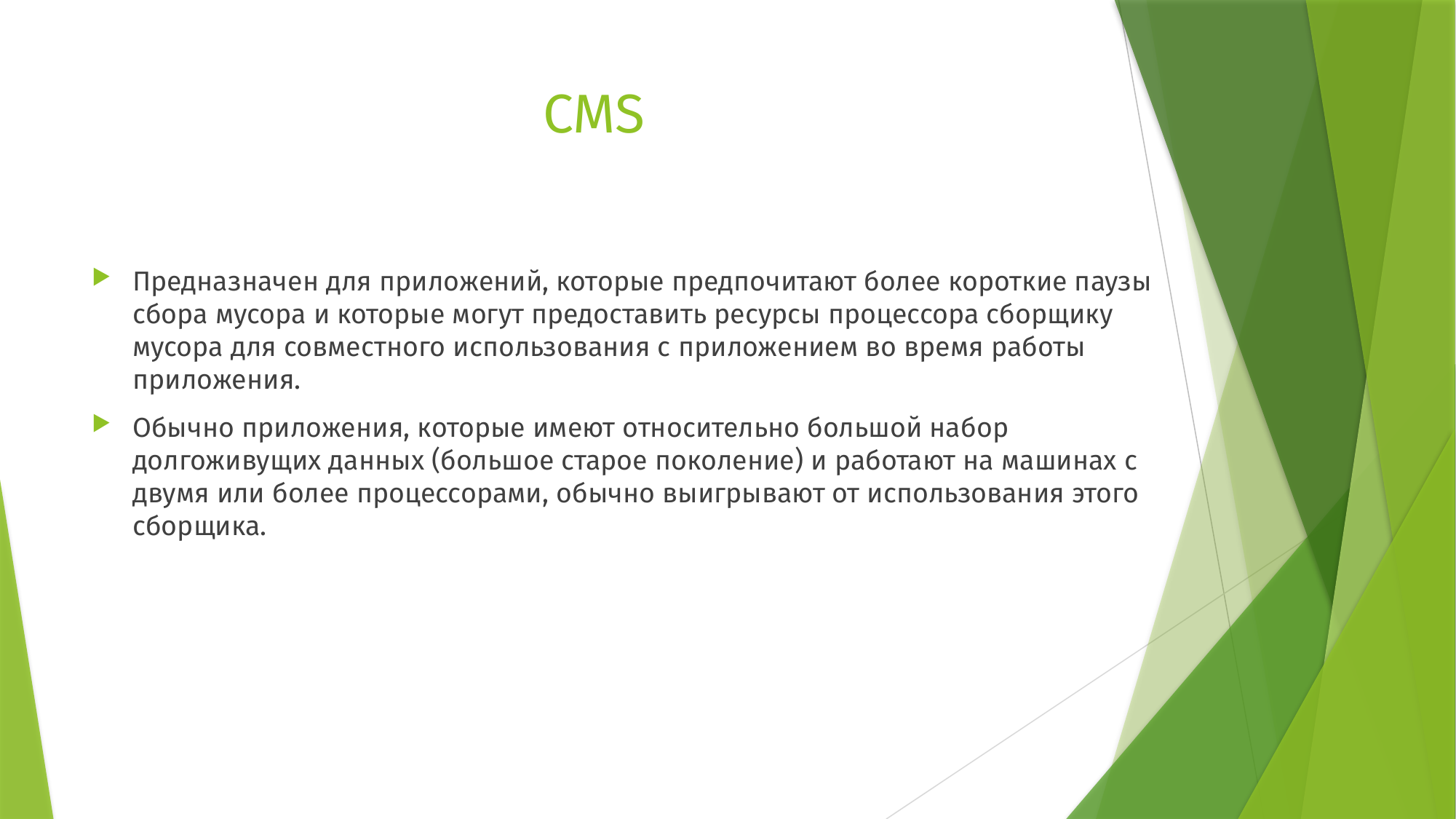

# CMS
Предназначен для приложений, которые предпочитают более короткие паузы сбора мусора и которые могут предоставить ресурсы процессора сборщику мусора для совместного использования с приложением во время работы приложения.
Обычно приложения, которые имеют относительно большой набор долгоживущих данных (большое старое поколение) и работают на машинах с двумя или более процессорами, обычно выигрывают от использования этого сборщика.